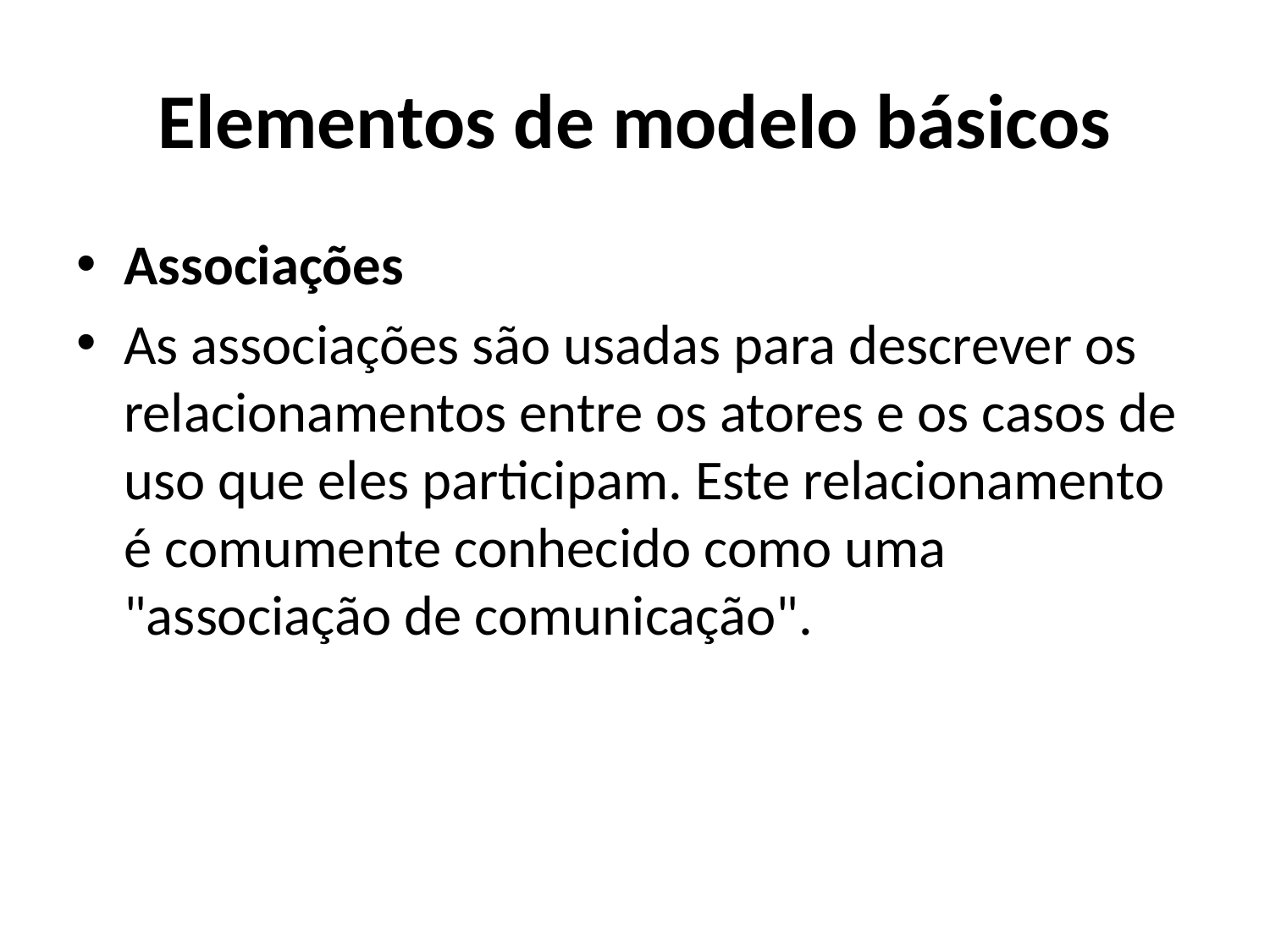

# Elementos de modelo básicos
Associações
As associações são usadas para descrever os relacionamentos entre os atores e os casos de uso que eles participam. Este relacionamento é comumente conhecido como uma "associação de comunicação".